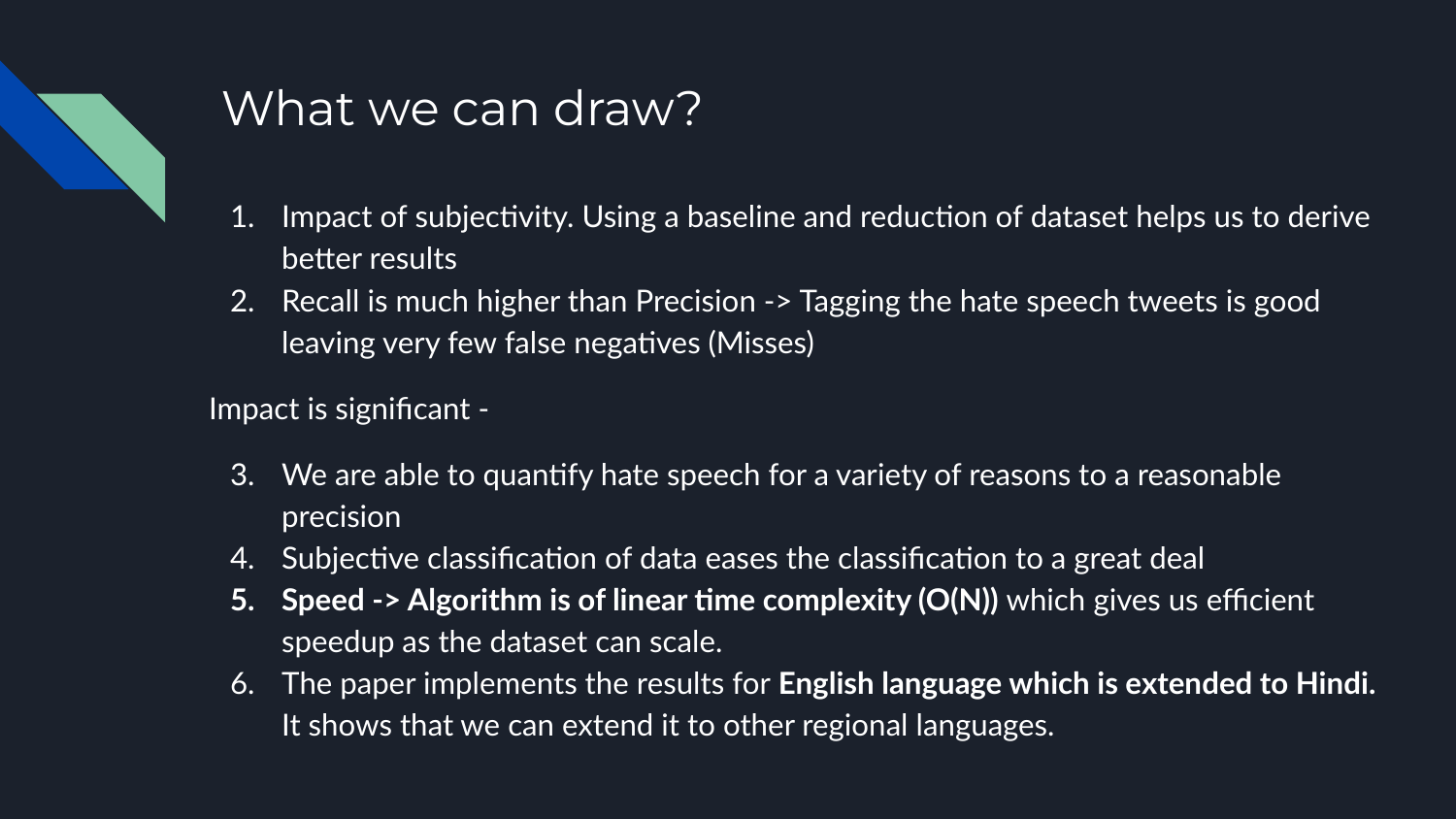

# What we can draw?
Impact of subjectivity. Using a baseline and reduction of dataset helps us to derive better results
Recall is much higher than Precision -> Tagging the hate speech tweets is good leaving very few false negatives (Misses)
Impact is significant -
We are able to quantify hate speech for a variety of reasons to a reasonable precision
Subjective classification of data eases the classification to a great deal
Speed -> Algorithm is of linear time complexity (O(N)) which gives us efficient speedup as the dataset can scale.
The paper implements the results for English language which is extended to Hindi. It shows that we can extend it to other regional languages.